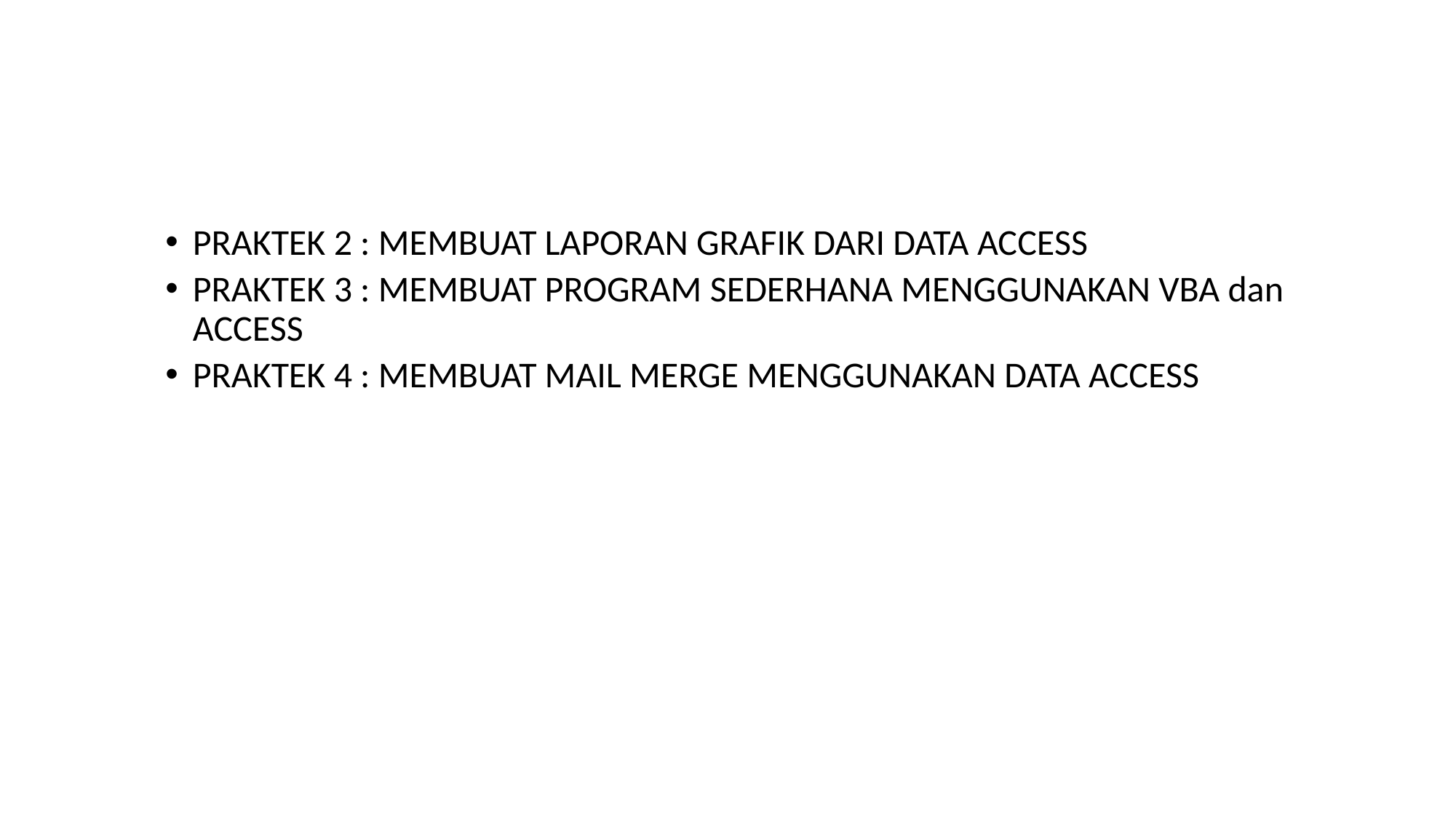

#
PRAKTEK 2 : MEMBUAT LAPORAN GRAFIK DARI DATA ACCESS
PRAKTEK 3 : MEMBUAT PROGRAM SEDERHANA MENGGUNAKAN VBA dan ACCESS
PRAKTEK 4 : MEMBUAT MAIL MERGE MENGGUNAKAN DATA ACCESS